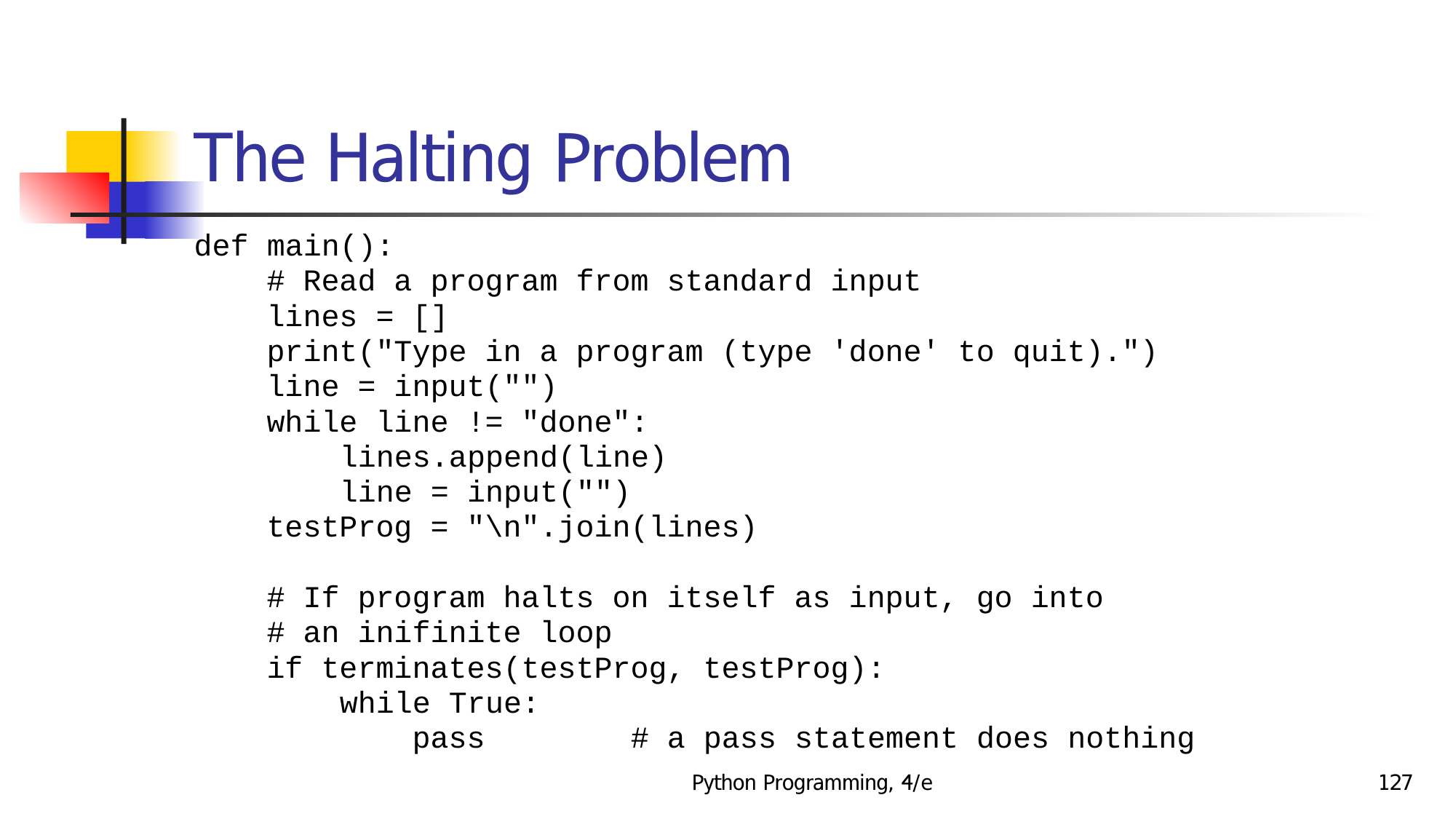

# The Halting Problem
def main():
    # Read a program from standard input
    lines = []
    print("Type in a program (type 'done' to quit).")
    line = input("")
    while line != "done":
        lines.append(line)
        line = input("")
    testProg = "\n".join(lines)

    # If program halts on itself as input, go into
    # an inifinite loop
    if terminates(testProg, testProg):
        while True:
            pass        # a pass statement does nothing
Python Programming, 4/e
127